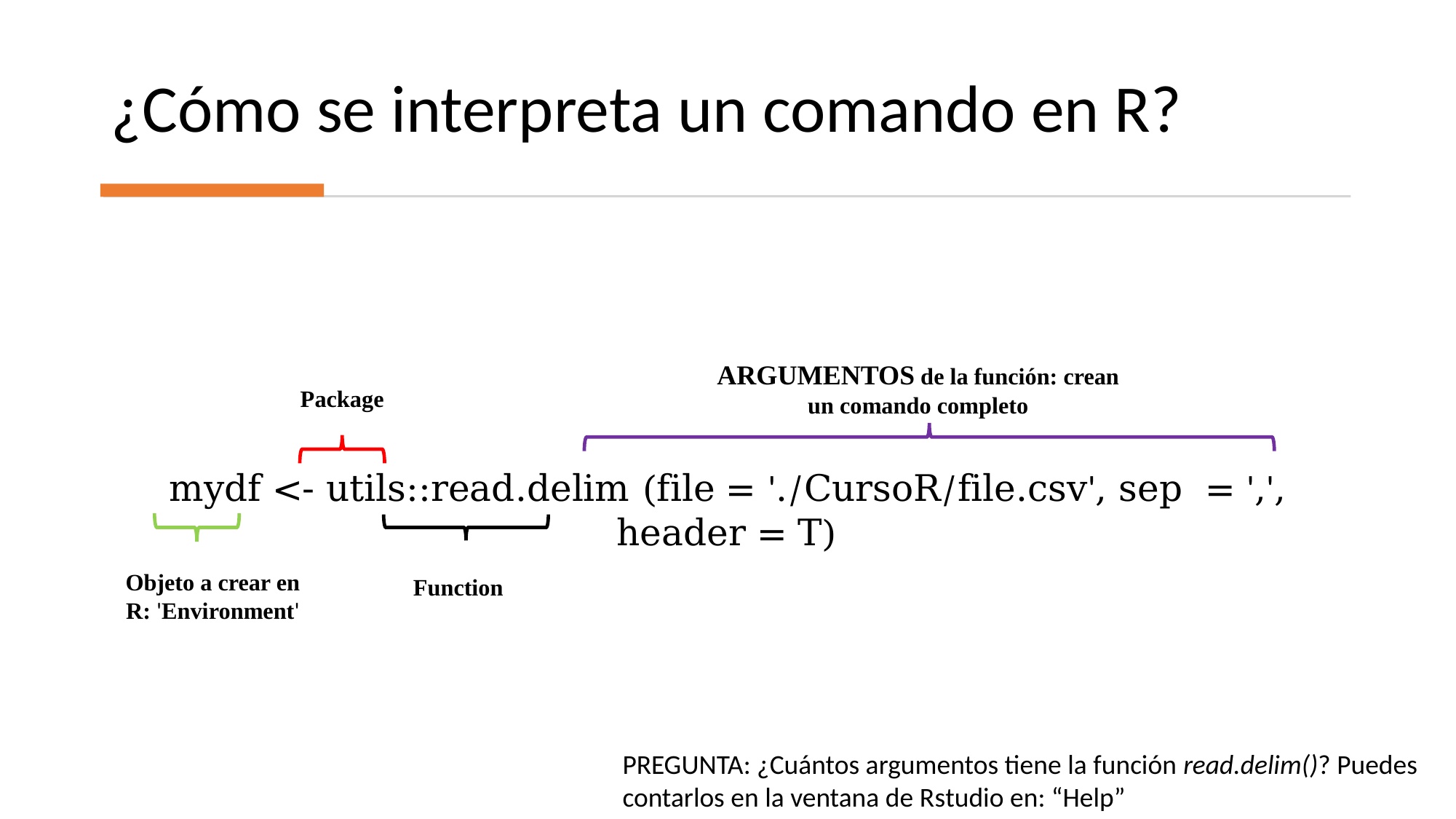

# ¿Cómo se interpreta un comando en R?

ARGUMENTOS de la función: crean un comando completo
Package

mydf <- utils::read.delim (file = './CursoR/file.csv', sep  = ',', header = T)

Objeto a crear en R: 'Environment'
Function
PREGUNTA: ¿Cuántos argumentos tiene la función read.delim()? Puedes contarlos en la ventana de Rstudio en: “Help”